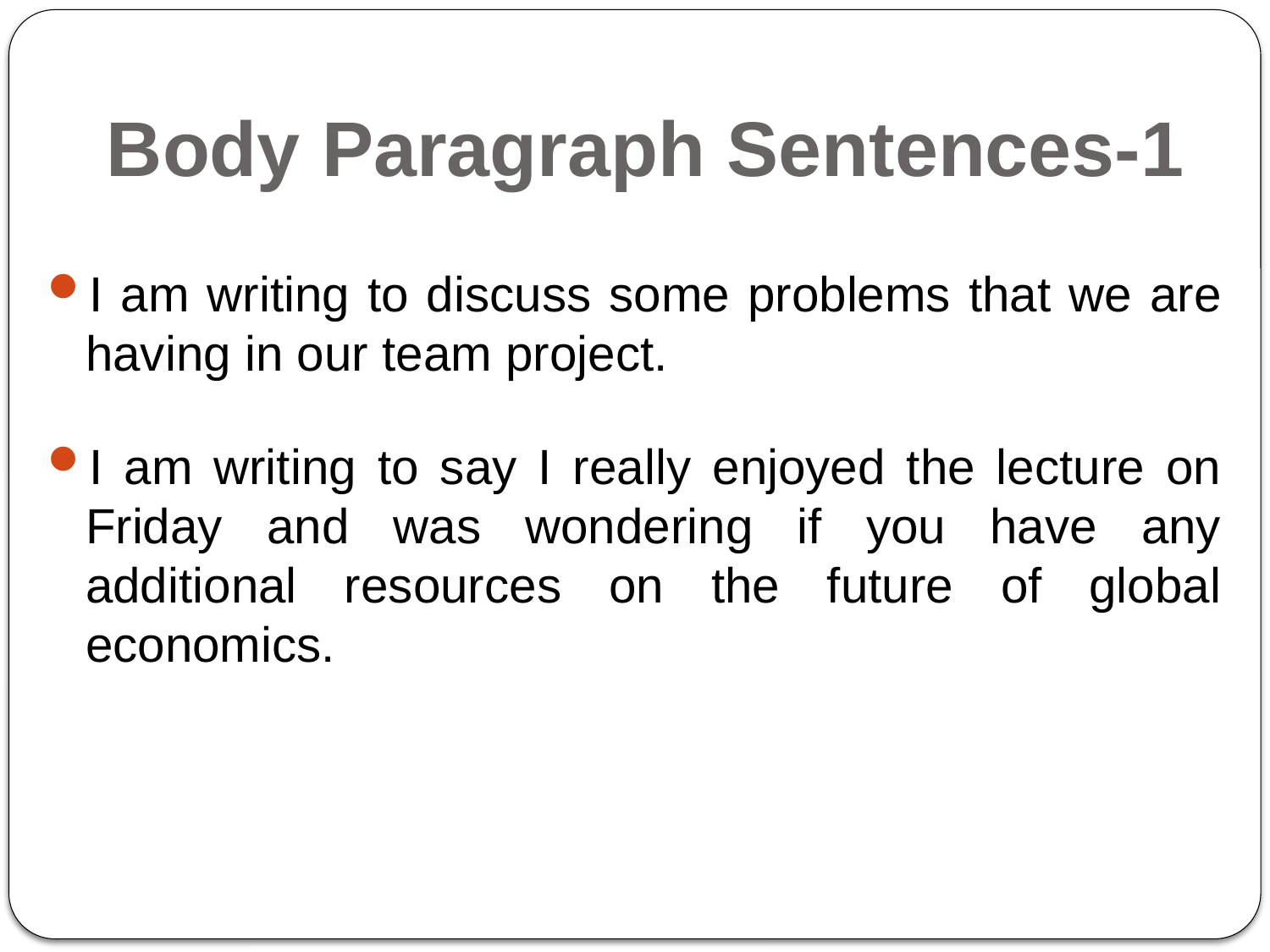

# Body Paragraph Sentences-1
I am writing to discuss some problems that we are having in our team project.

I am writing to say I really enjoyed the lecture on Friday and was wondering if you have any additional resources on the future of global economics.